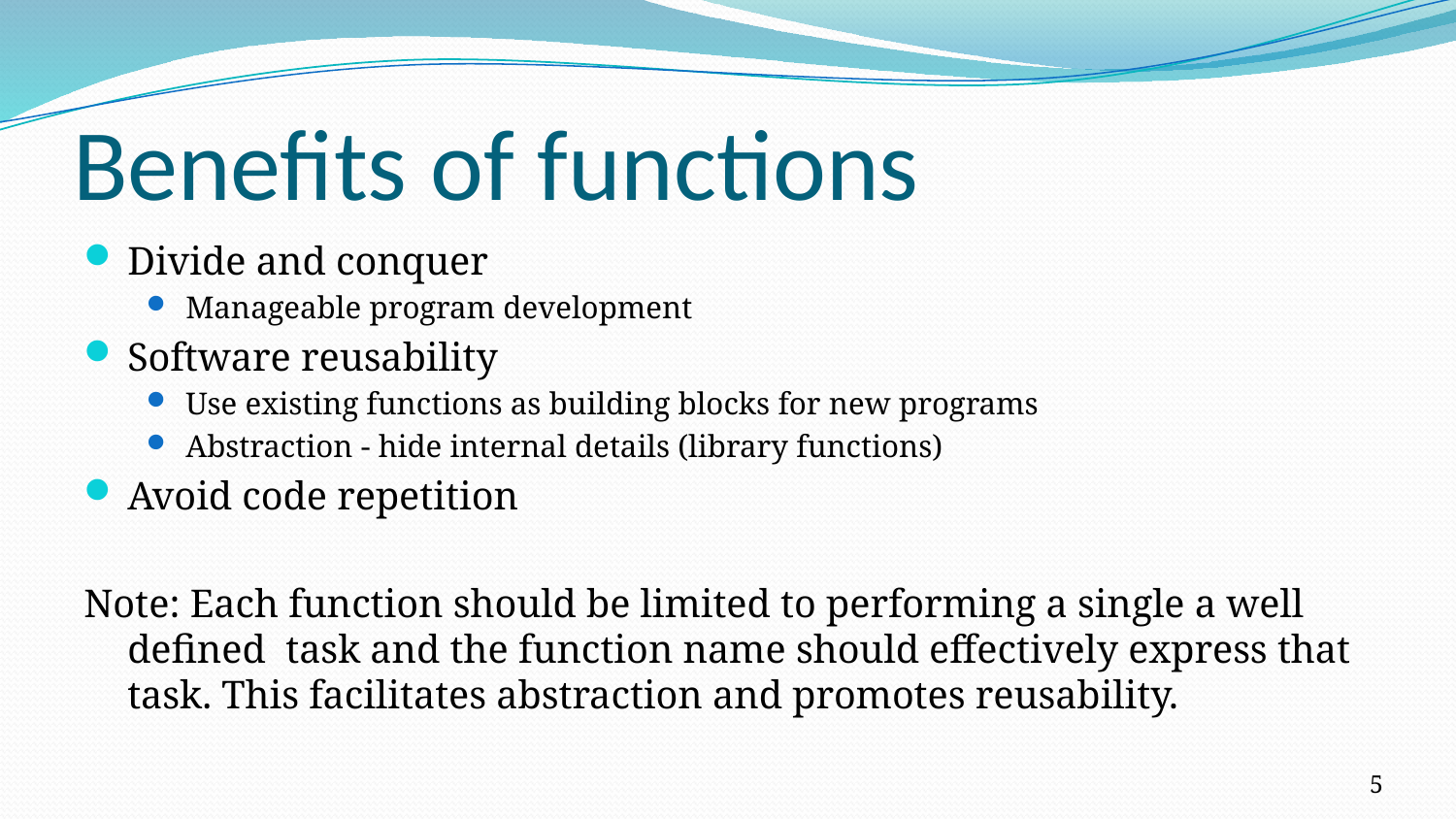

# Benefits of functions
Divide and conquer
Manageable program development
Software reusability
Use existing functions as building blocks for new programs
Abstraction - hide internal details (library functions)
Avoid code repetition

Note: Each function should be limited to performing a single a well defined  task and the function name should effectively express that task. This facilitates abstraction and promotes reusability.
5